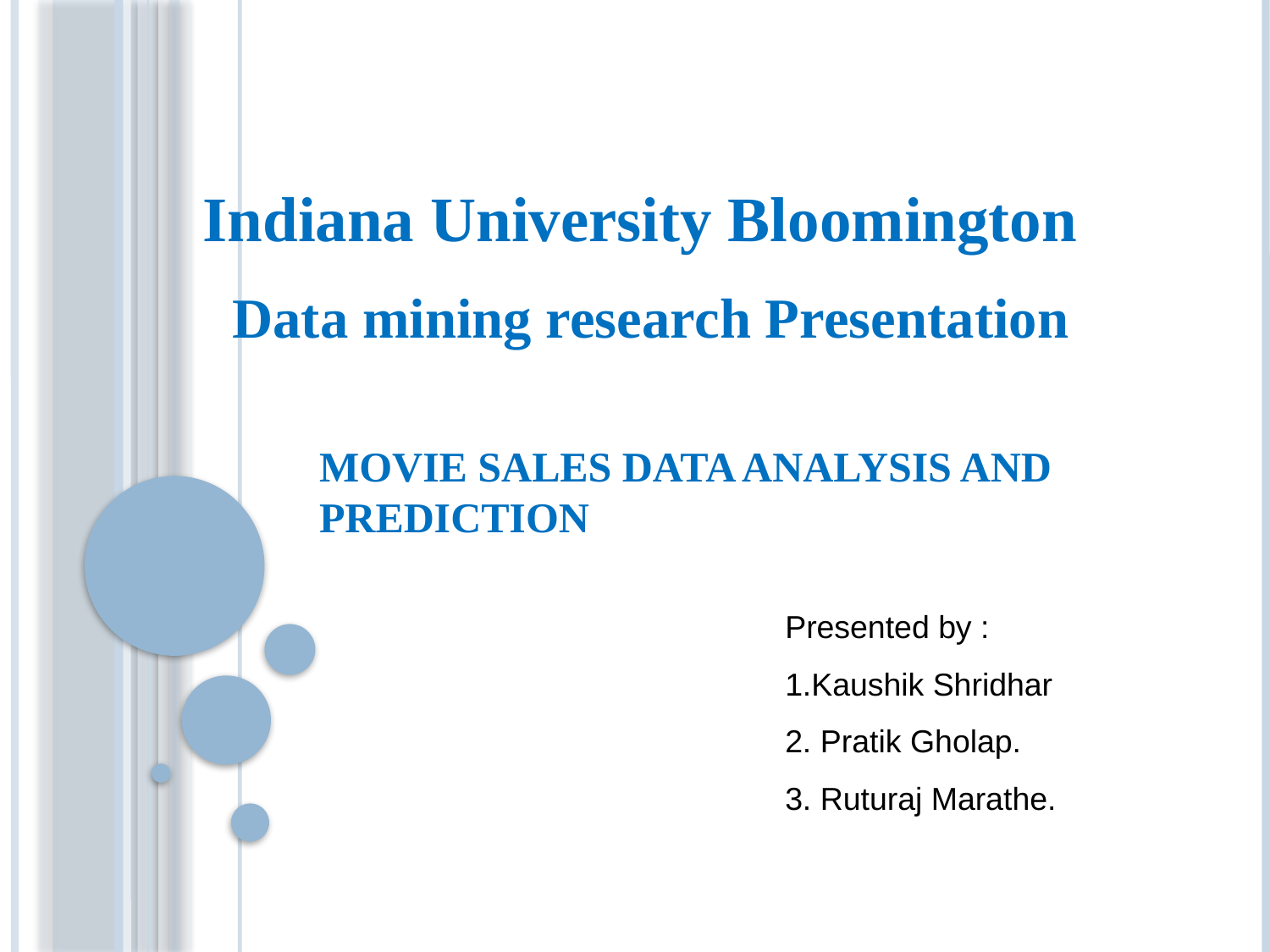

Indiana University Bloomington
Data mining research Presentation
MOVIE SALES DATA ANALYSIS AND PREDICTION
Presented by :
1.Kaushik Shridhar
2. Pratik Gholap.
3. Ruturaj Marathe.